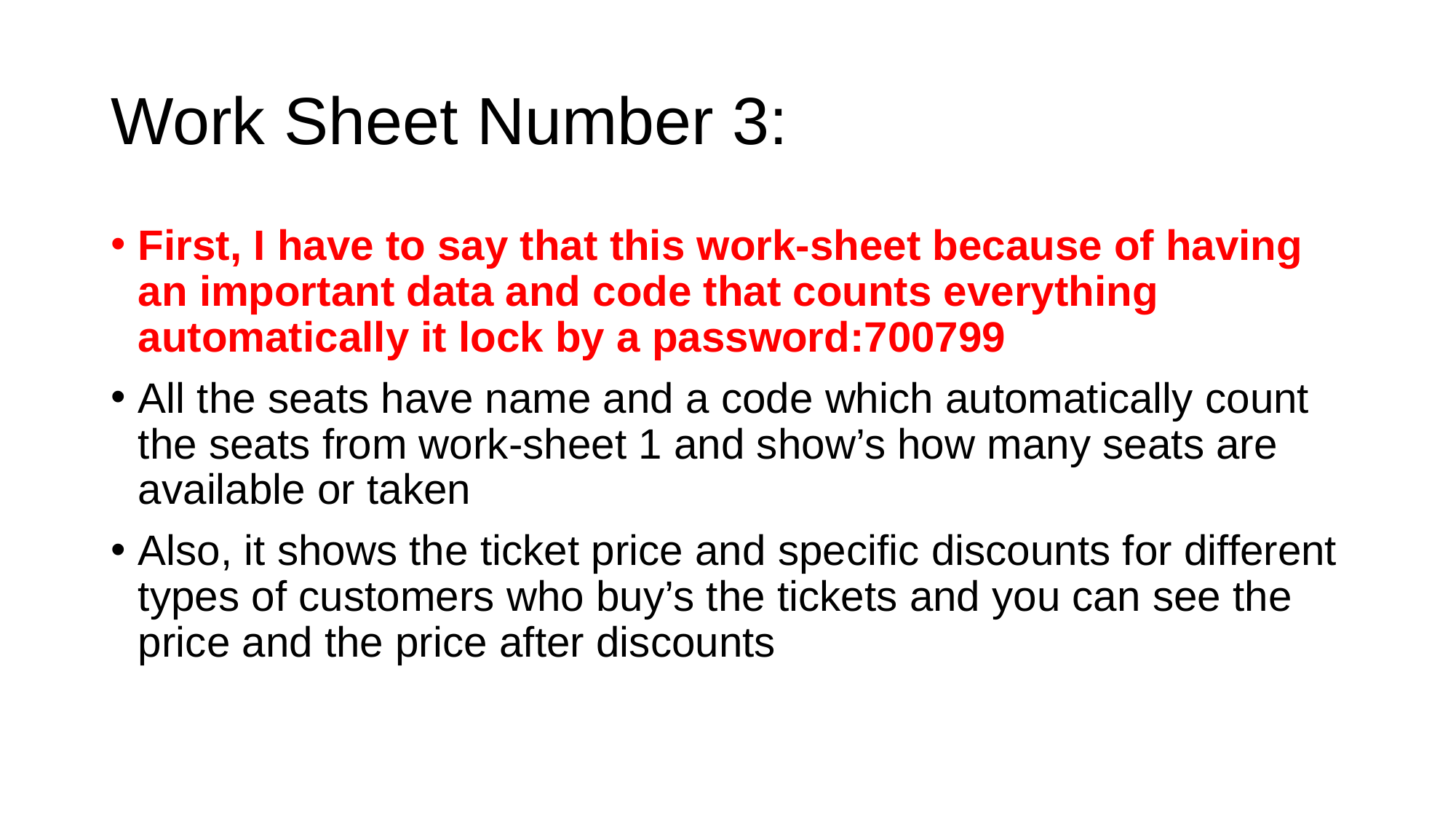

# Work Sheet Number 3:
First, I have to say that this work-sheet because of having an important data and code that counts everything automatically it lock by a password:700799
All the seats have name and a code which automatically count the seats from work-sheet 1 and show’s how many seats are available or taken
Also, it shows the ticket price and specific discounts for different types of customers who buy’s the tickets and you can see the price and the price after discounts